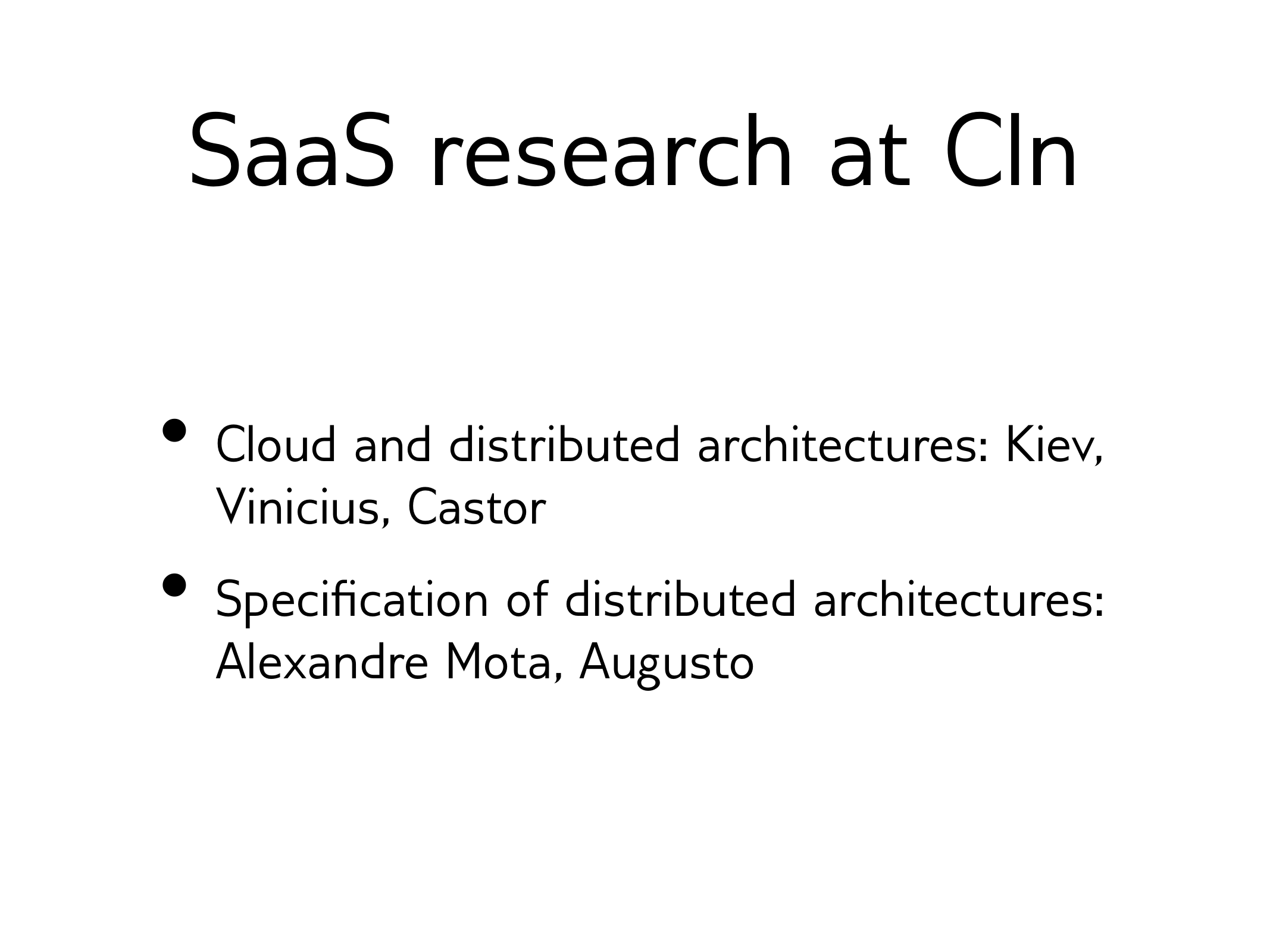

# SaaS research at CIn
Cloud and distributed architectures: Kiev, Vinicius, Castor
Specification of distributed architectures: Alexandre Mota, Augusto